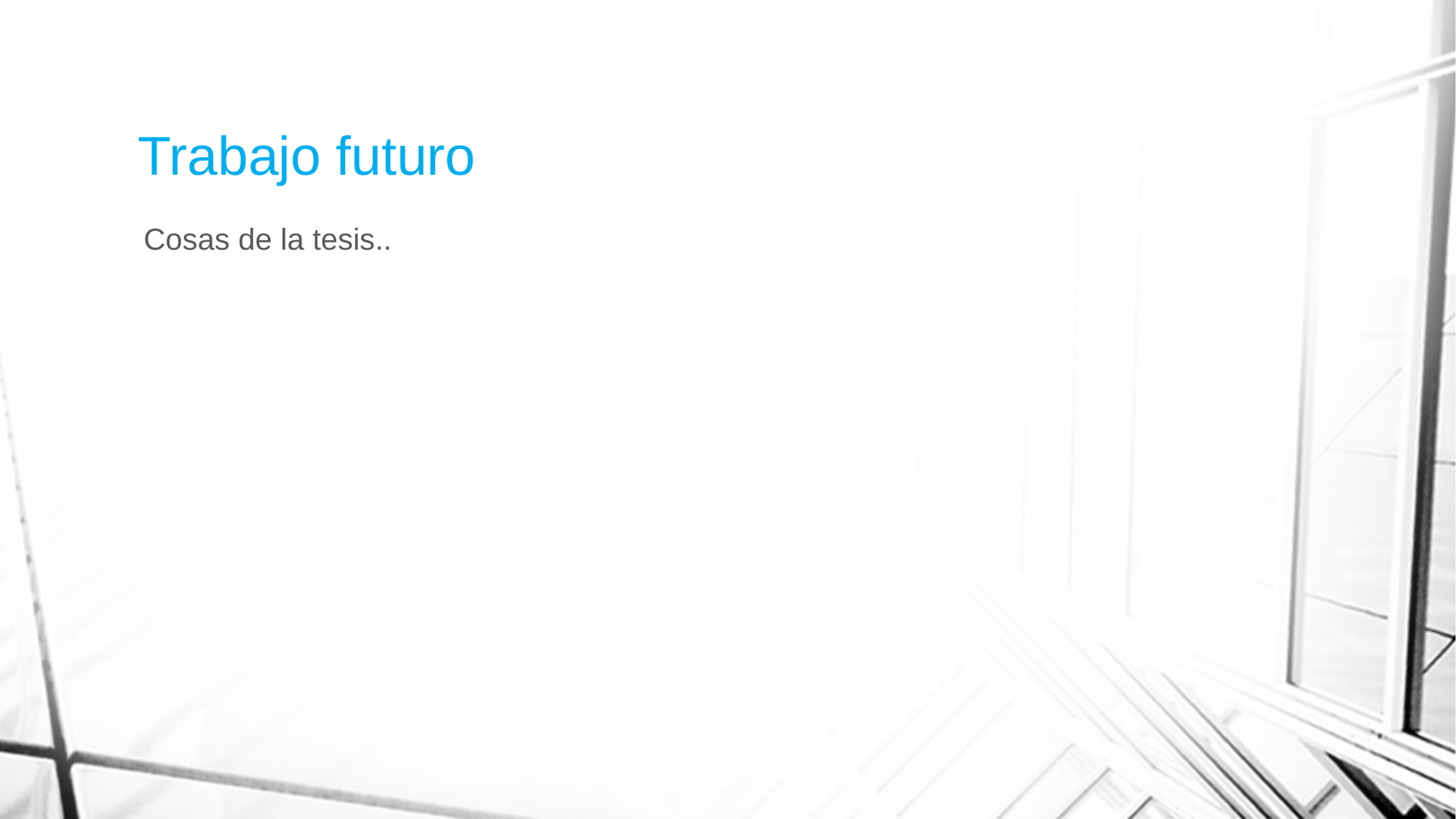

# Trabajo futuro
Cosas de la tesis..